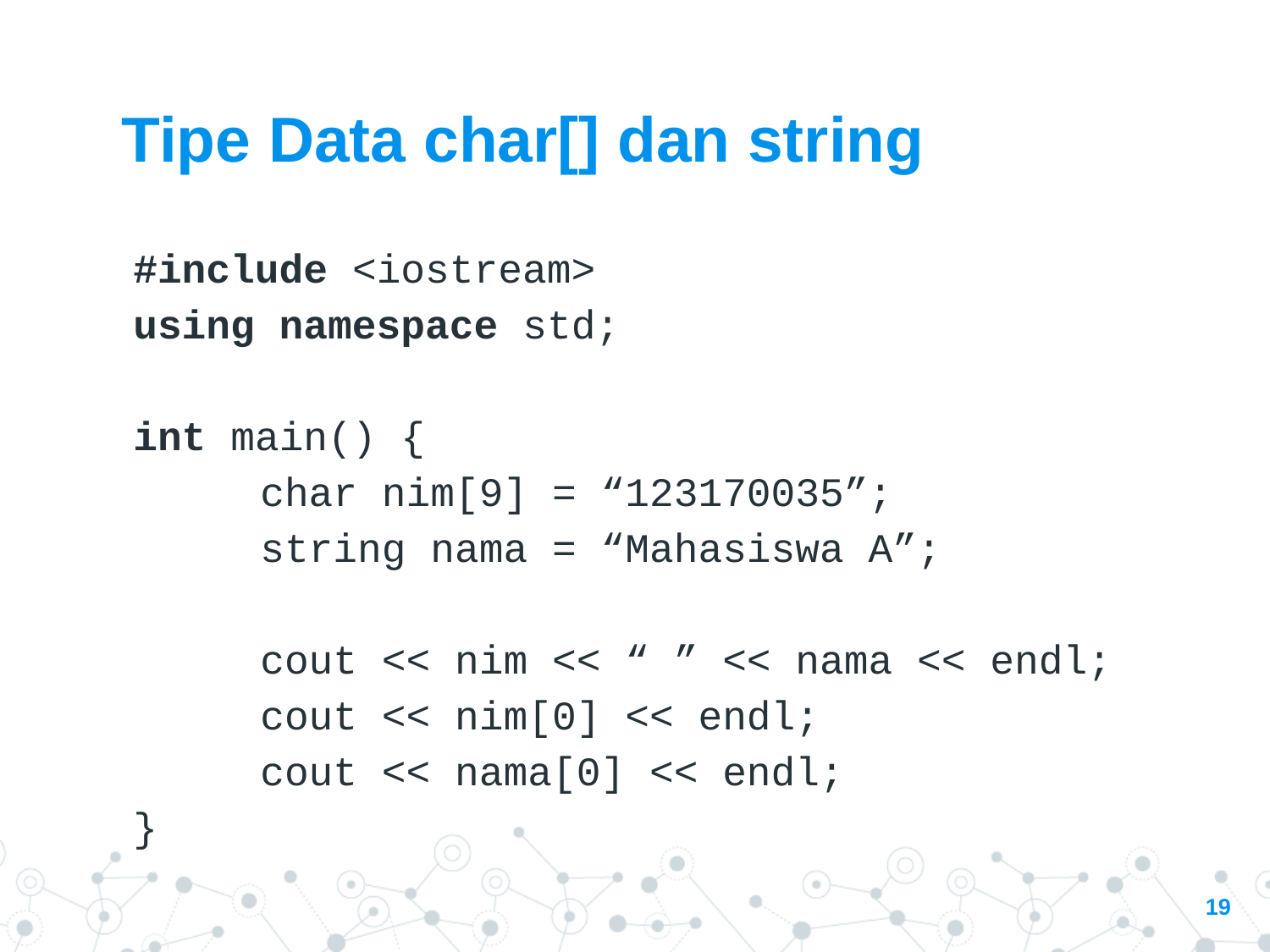

Tipe Data char[] dan string
#include <iostream>
using namespace std;

int main() {
	char nim[9] = “123170035”;
	string nama = “Mahasiswa A”;

	cout << nim << “ ” << nama << endl;
	cout << nim[0] << endl;
	cout << nama[0] << endl;
}

19